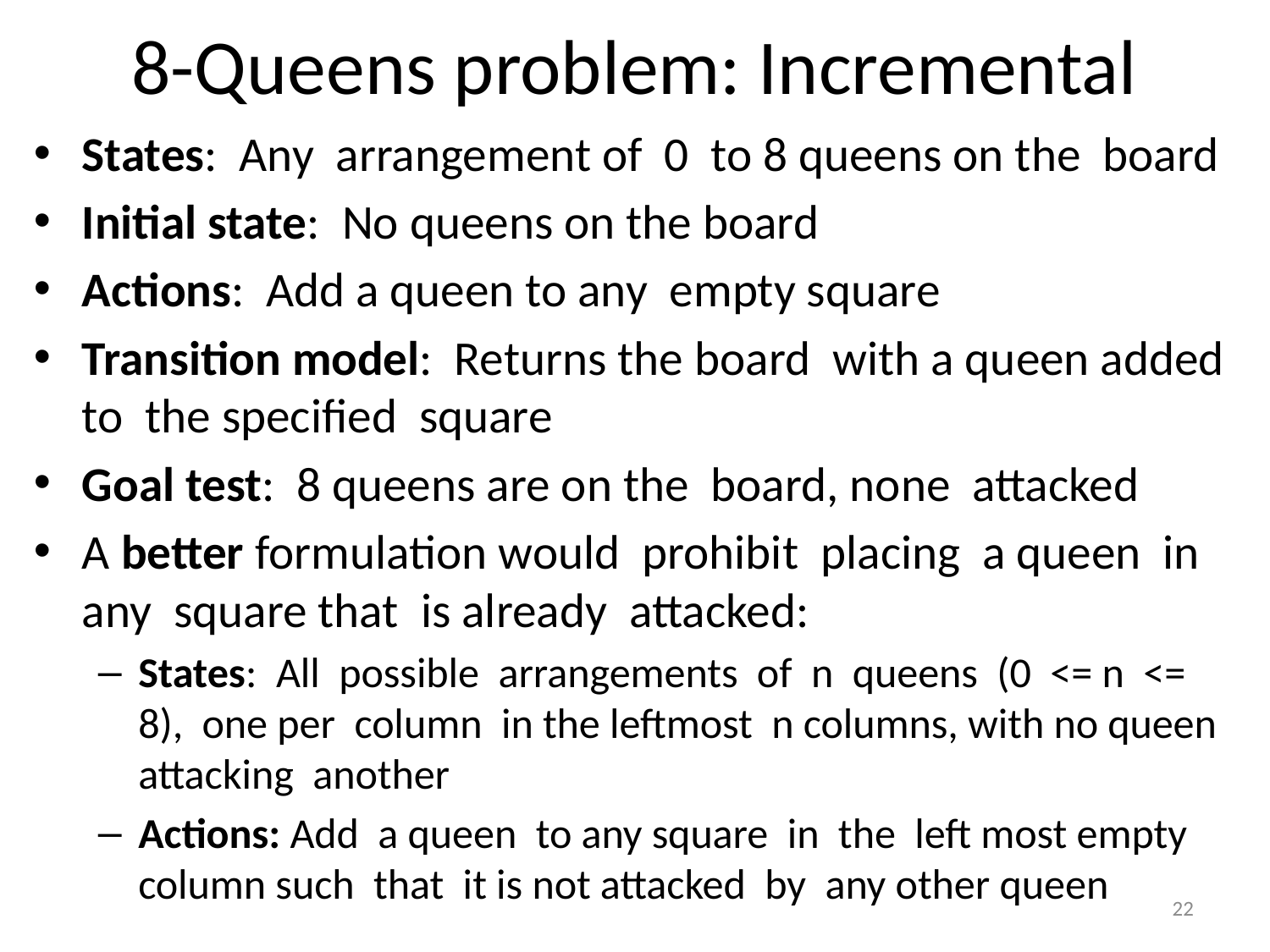

# 8-Queens problem: Incremental
States:  Any  arrangement of  0  to 8 queens on the  board
Initial state:  No queens on the board
Actions:  Add a queen to any  empty square
Transition model:  Returns the board  with a queen added to  the specified  square
Goal test:  8 queens are on the  board, none  attacked
A better formulation would  prohibit  placing  a queen  in any  square that  is already  attacked:
States:  All  possible  arrangements  of  n  queens  (0  <= n  <=  8),  one per  column  in the leftmost  n columns, with no queen attacking  another
Actions: Add  a queen  to any square  in  the  left most empty column such  that  it is not attacked  by  any other queen
22